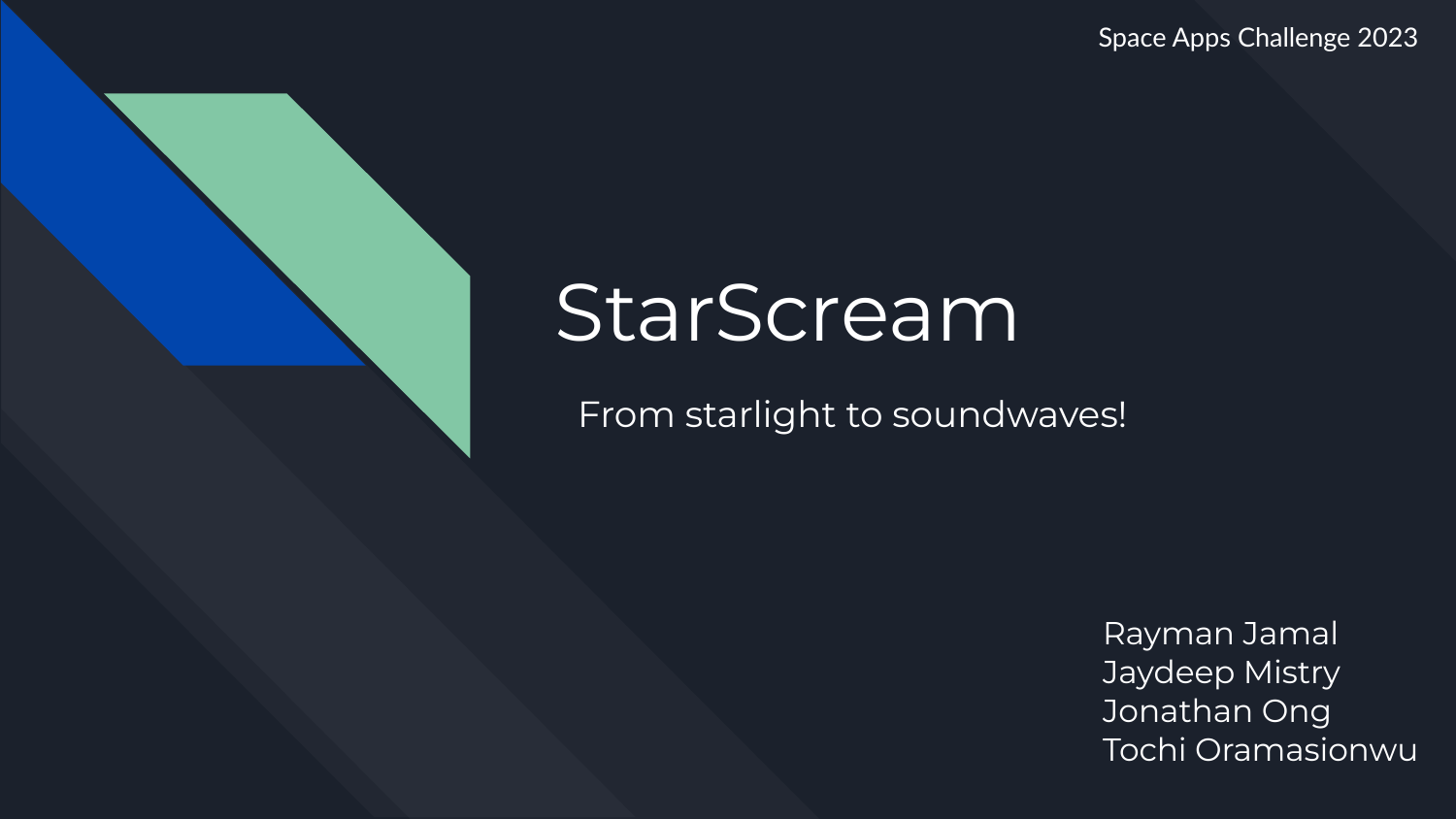

Space Apps Challenge 2023
# StarScream
From starlight to soundwaves!
Rayman Jamal
Jaydeep Mistry
Jonathan Ong
Tochi Oramasionwu